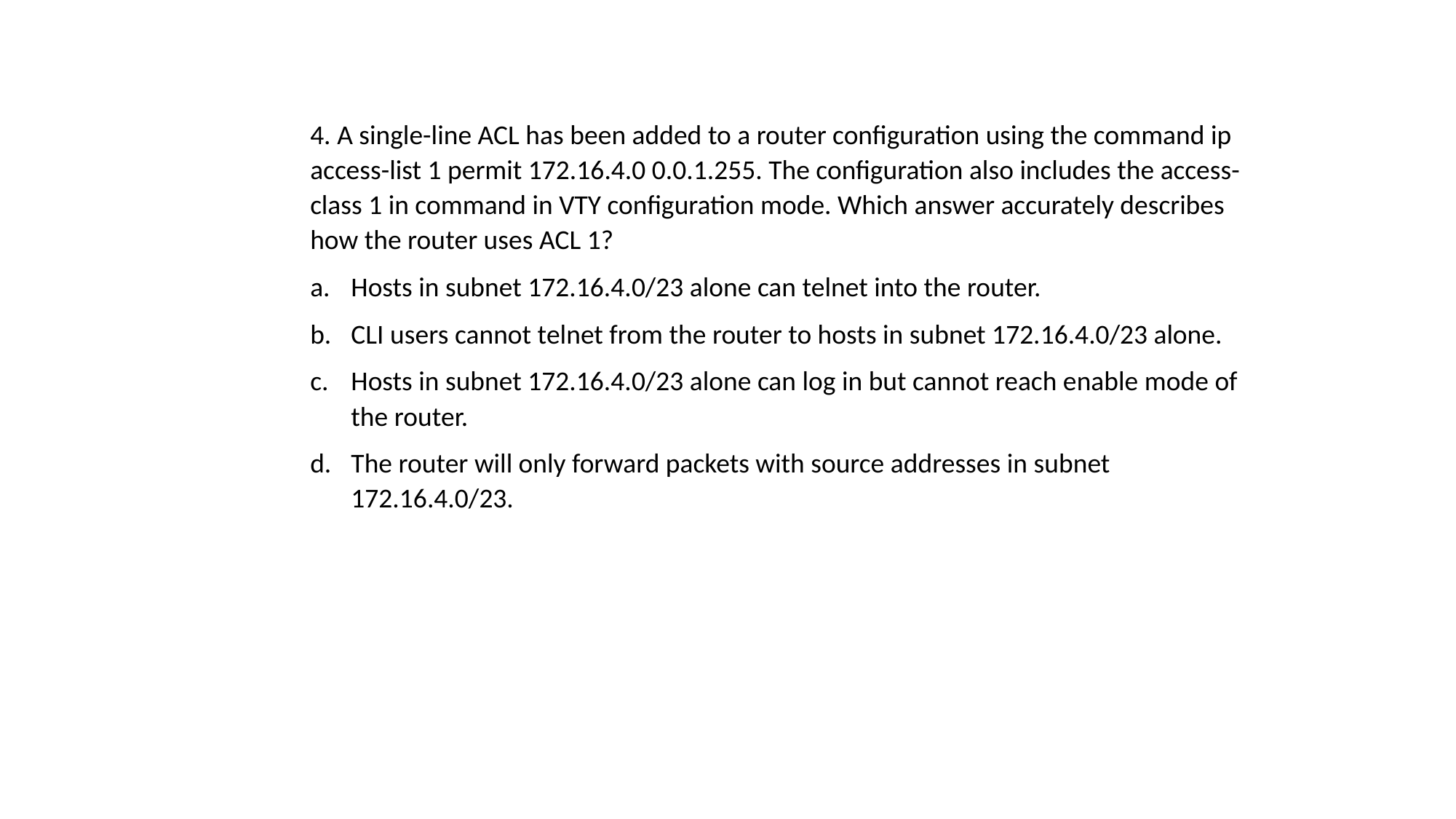

4. A single-line ACL has been added to a router configuration using the command ip access-list 1 permit 172.16.4.0 0.0.1.255. The configuration also includes the access-class 1 in command in VTY configuration mode. Which answer accurately describes how the router uses ACL 1?
Hosts in subnet 172.16.4.0/23 alone can telnet into the router.
CLI users cannot telnet from the router to hosts in subnet 172.16.4.0/23 alone.
Hosts in subnet 172.16.4.0/23 alone can log in but cannot reach enable mode of the router.
The router will only forward packets with source addresses in subnet 172.16.4.0/23.